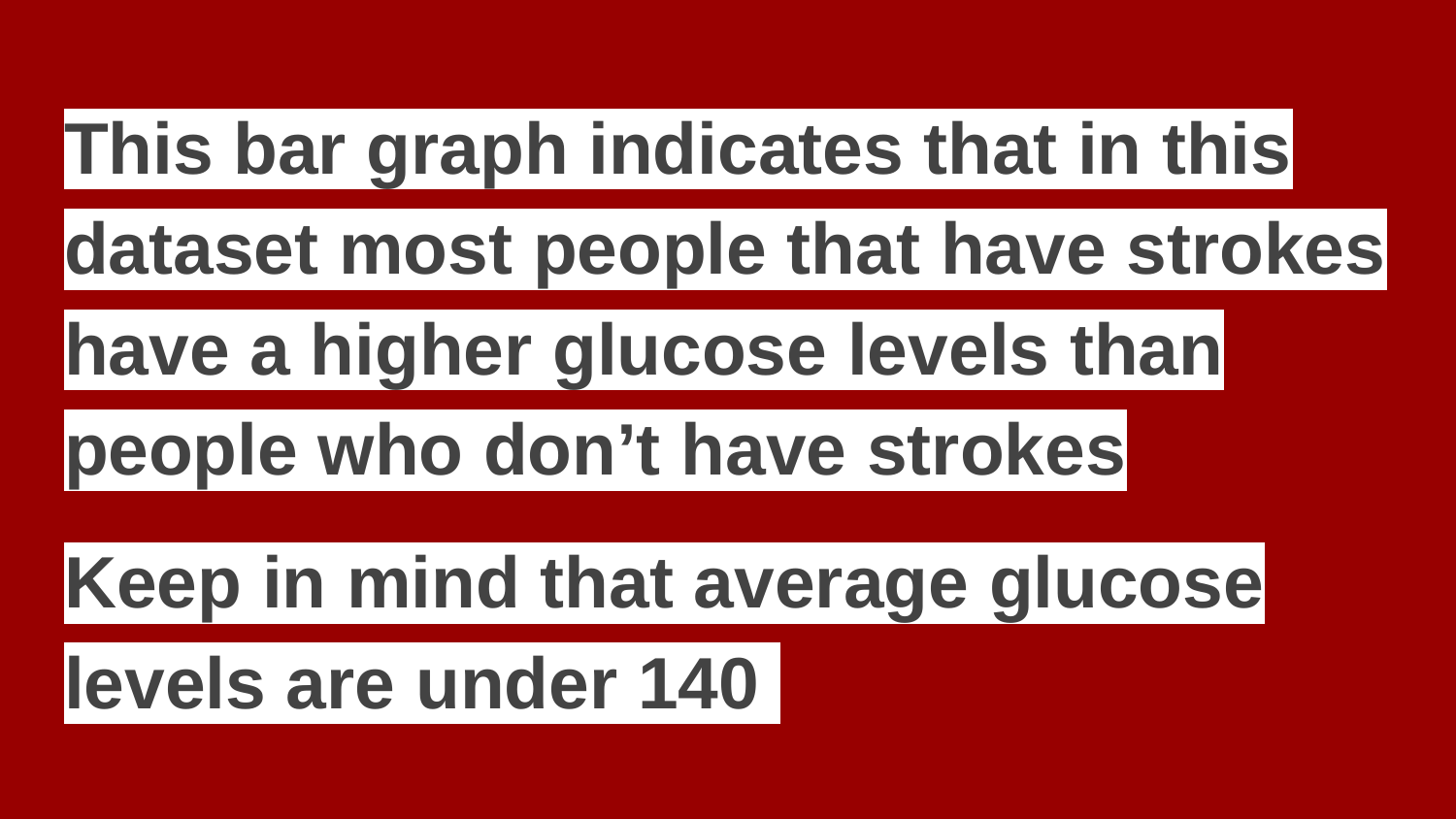

# This bar graph indicates that in this dataset most people that have strokes have a higher glucose levels than people who don’t have strokes
Keep in mind that average glucose levels are under 140